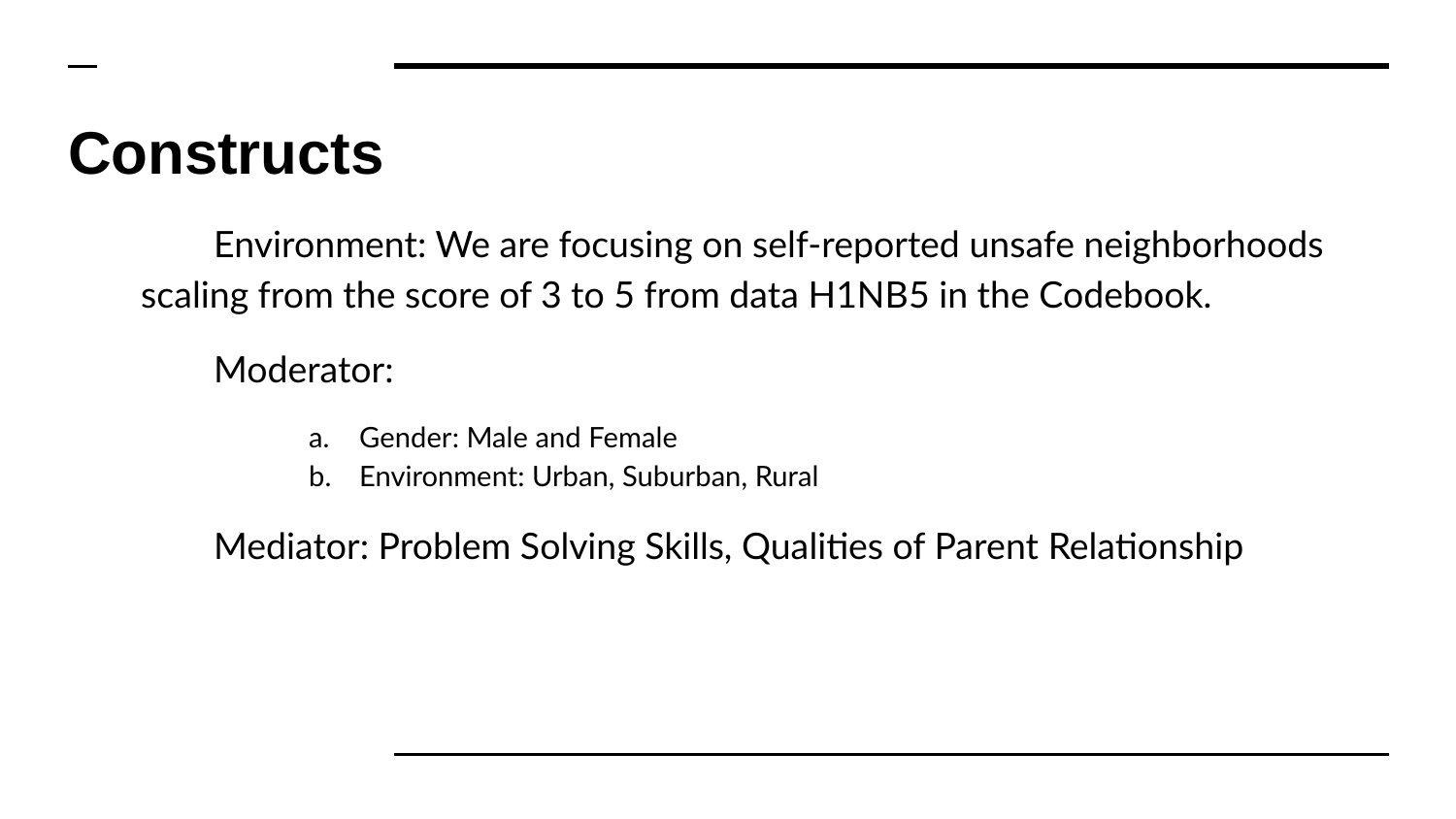

# Constructs
Environment: We are focusing on self-reported unsafe neighborhoods scaling from the score of 3 to 5 from data H1NB5 in the Codebook.
Moderator:
Gender: Male and Female
Environment: Urban, Suburban, Rural
Mediator: Problem Solving Skills, Qualities of Parent Relationship